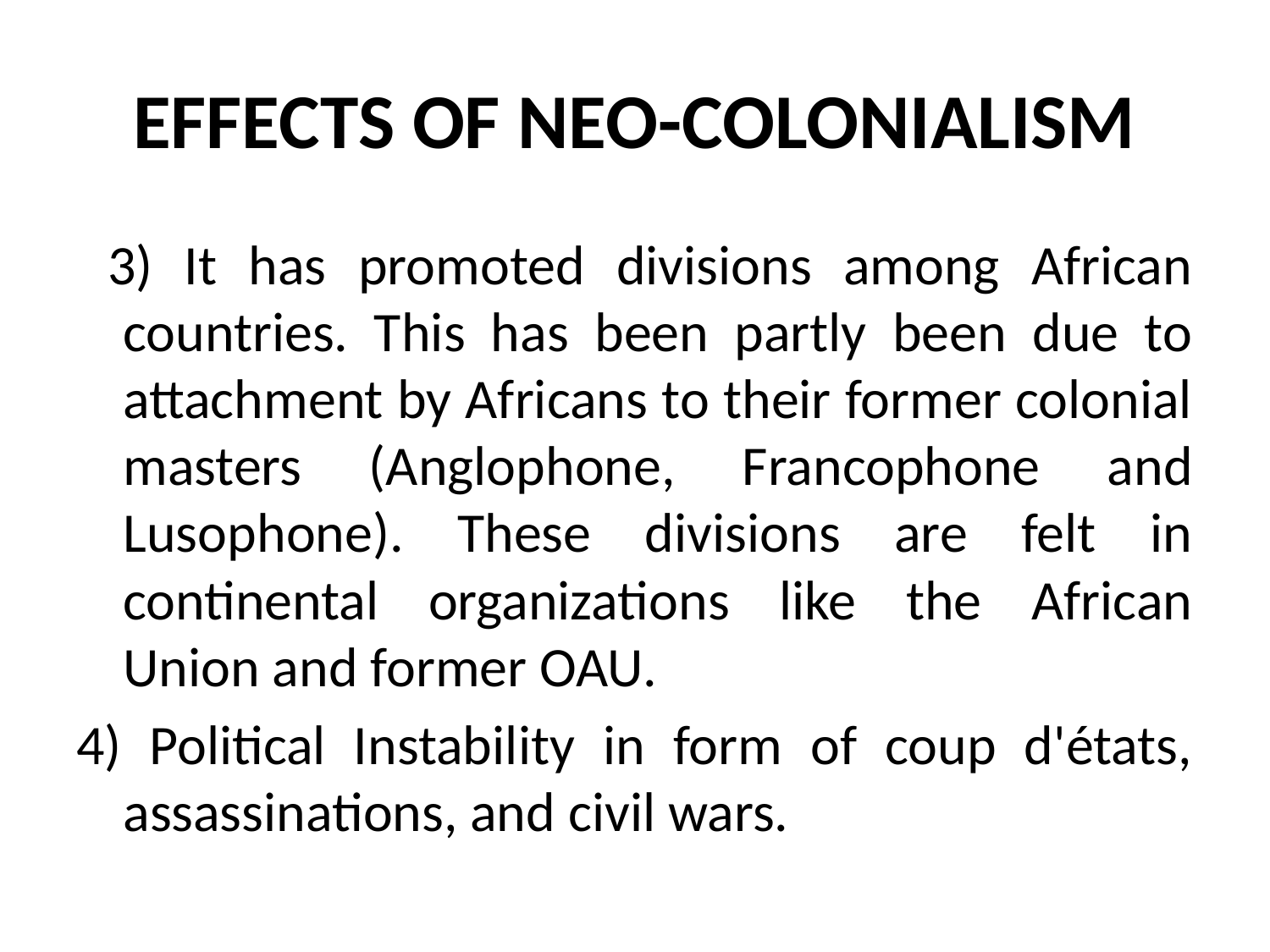

# EFFECTS OF NEO-COLONIALISM
 3) It has promoted divisions among African countries. This has been partly been due to attachment by Africans to their former colonial masters (Anglophone, Francophone and Lusophone). These divisions are felt in continental organizations like the African Union and former OAU.
4) Political Instability in form of coup d'états, assassinations, and civil wars.